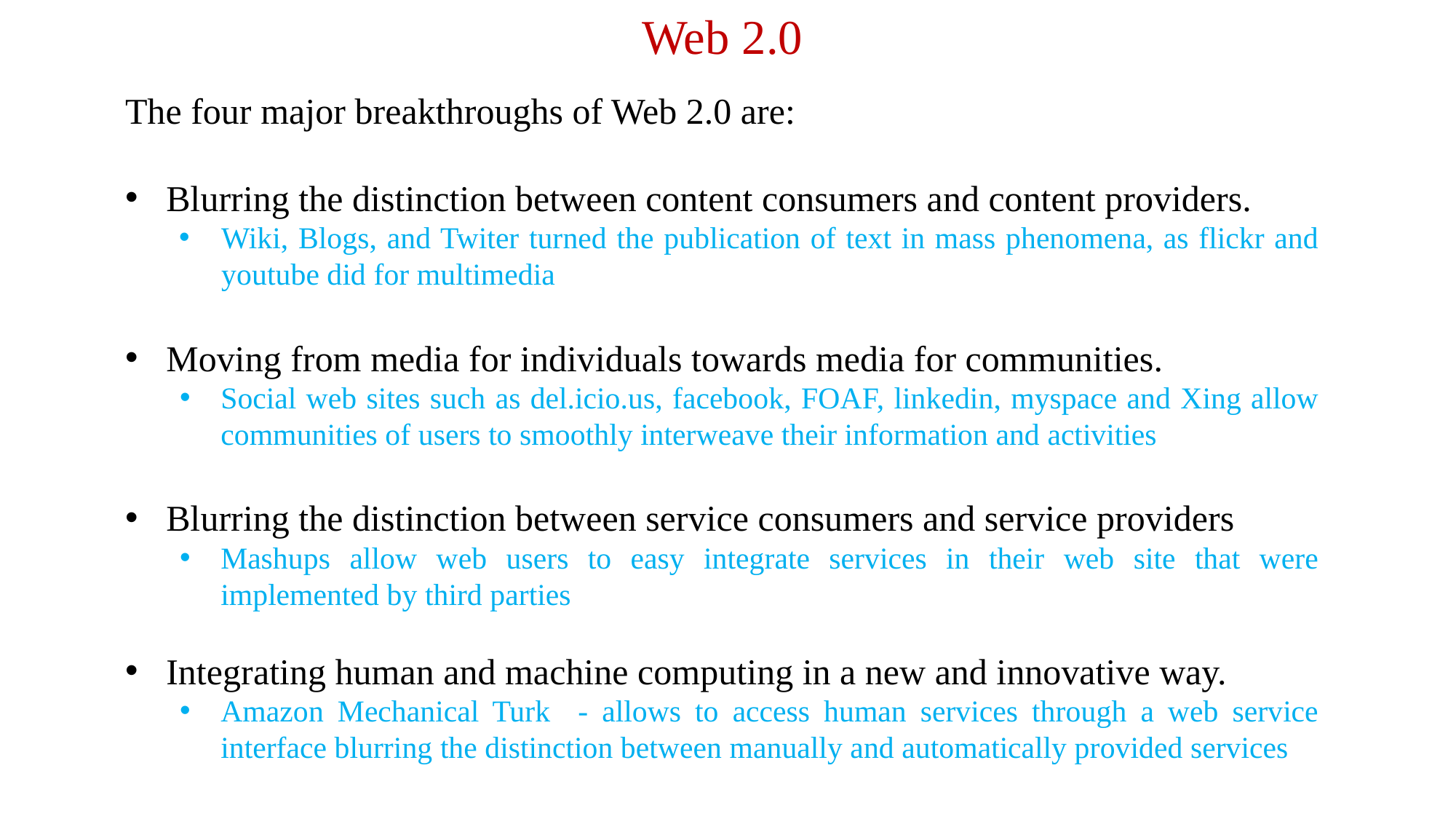

Web 2.0

The four major breakthroughs of Web 2.0 are:

Blurring the distinction between content consumers and content providers.
Wiki, Blogs, and Twiter turned the publication of text in mass phenomena, as flickr and youtube did for multimedia

Moving from media for individuals towards media for communities.
Social web sites such as del.icio.us, facebook, FOAF, linkedin, myspace and Xing allow communities of users to smoothly interweave their information and activities

Blurring the distinction between service consumers and service providers
Mashups allow web users to easy integrate services in their web site that were implemented by third parties

Integrating human and machine computing in a new and innovative way.
Amazon Mechanical Turk  - allows to access human services through a web service interface blurring the distinction between manually and automatically provided services